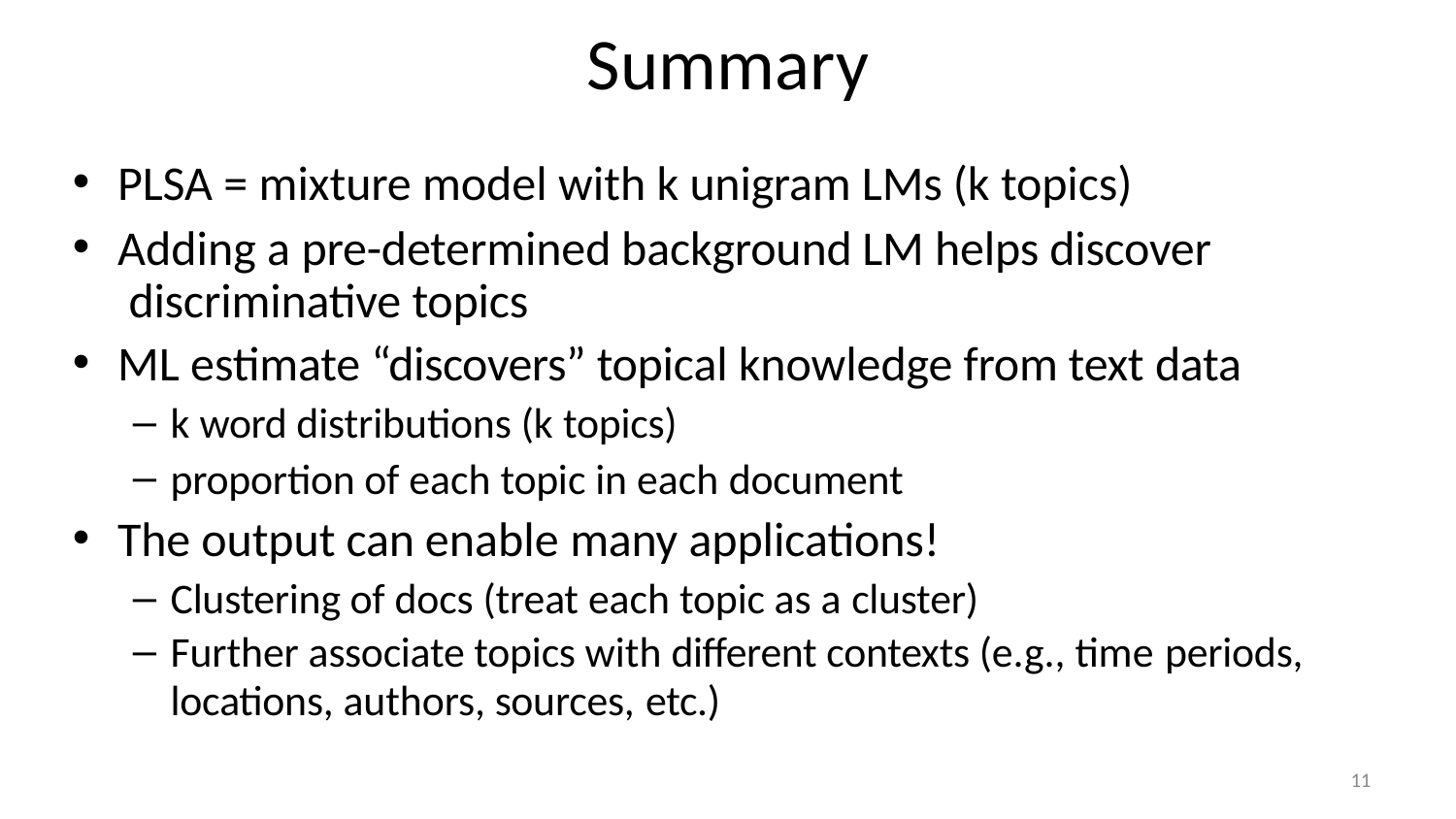

# Summary
PLSA = mixture model with k unigram LMs (k topics)
Adding a pre-determined background LM helps discover  discriminative topics
ML estimate “discovers” topical knowledge from text data
k word distributions (k topics)
proportion of each topic in each document
The output can enable many applications!
Clustering of docs (treat each topic as a cluster)
Further associate topics with different contexts (e.g., time periods,
locations, authors, sources, etc.)
11